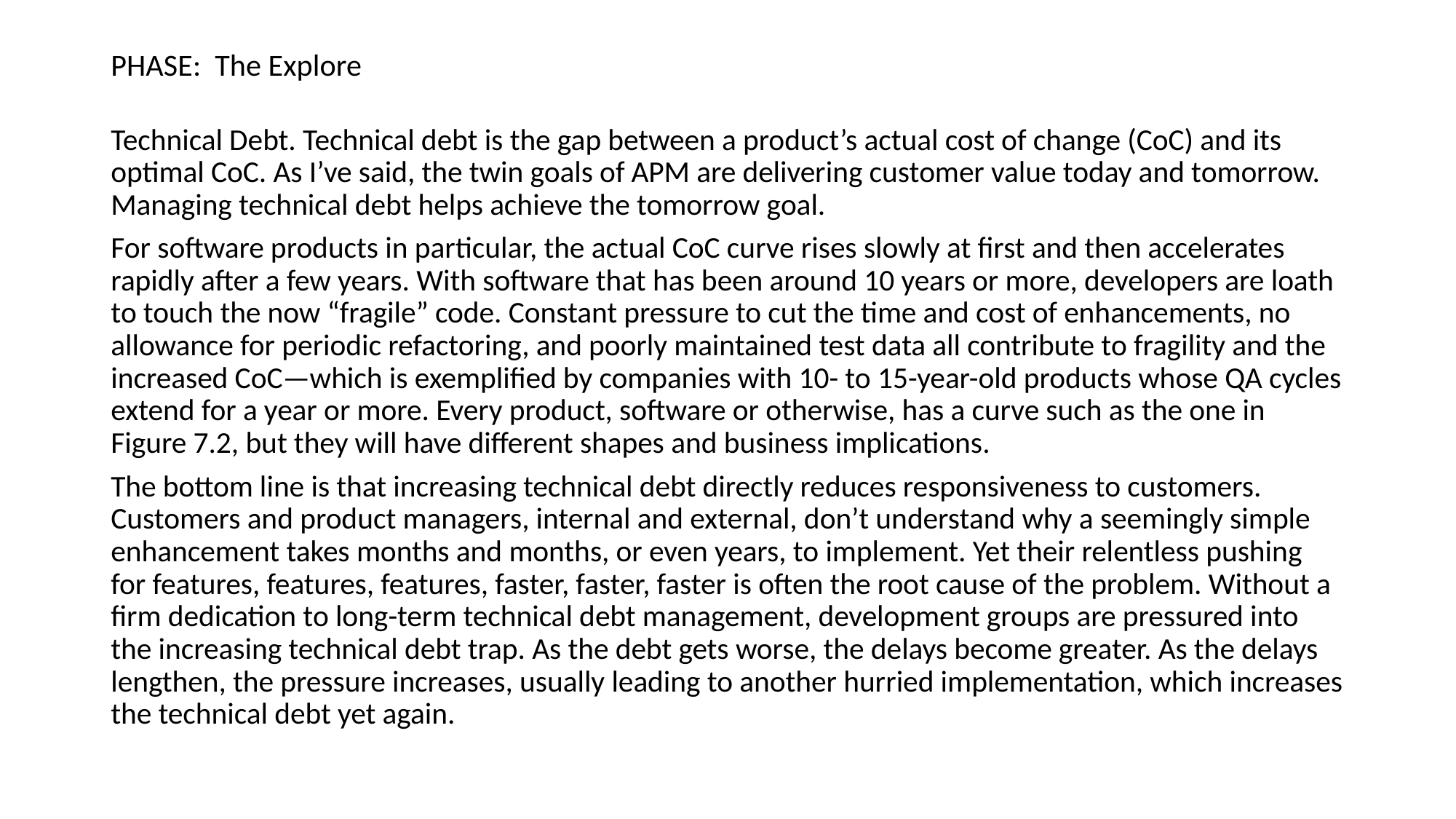

# PHASE:  The Explore
Technical Debt. Technical debt is the gap between a product’s actual cost of change (CoC) and its optimal CoC. As I’ve said, the twin goals of APM are delivering customer value today and tomorrow. Managing technical debt helps achieve the tomorrow goal.
For software products in particular, the actual CoC curve rises slowly at first and then accelerates rapidly after a few years. With software that has been around 10 years or more, developers are loath to touch the now “fragile” code. Constant pressure to cut the time and cost of enhancements, no allowance for periodic refactoring, and poorly maintained test data all contribute to fragility and the increased CoC—which is exemplified by companies with 10- to 15-year-old products whose QA cycles extend for a year or more. Every product, software or otherwise, has a curve such as the one in Figure 7.2, but they will have different shapes and business implications.
The bottom line is that increasing technical debt directly reduces responsiveness to customers. Customers and product managers, internal and external, don’t understand why a seemingly simple enhancement takes months and months, or even years, to implement. Yet their relentless pushing for features, features, features, faster, faster, faster is often the root cause of the problem. Without a firm dedication to long-term technical debt management, development groups are pressured into the increasing technical debt trap. As the debt gets worse, the delays become greater. As the delays lengthen, the pressure increases, usually leading to another hurried implementation, which increases the technical debt yet again.